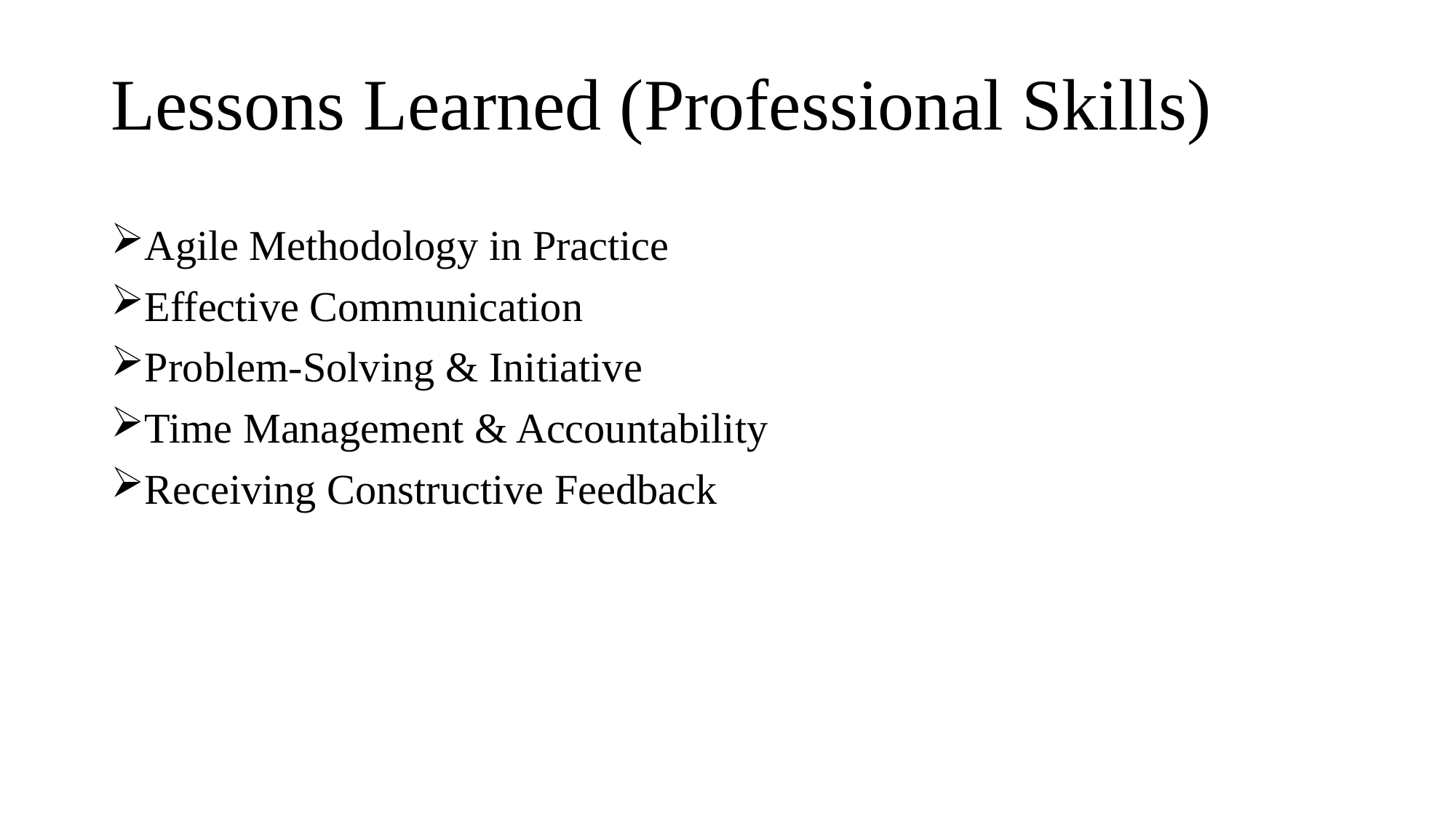

# Lessons Learned (Professional Skills)
Agile Methodology in Practice
Effective Communication
Problem-Solving & Initiative
Time Management & Accountability
Receiving Constructive Feedback